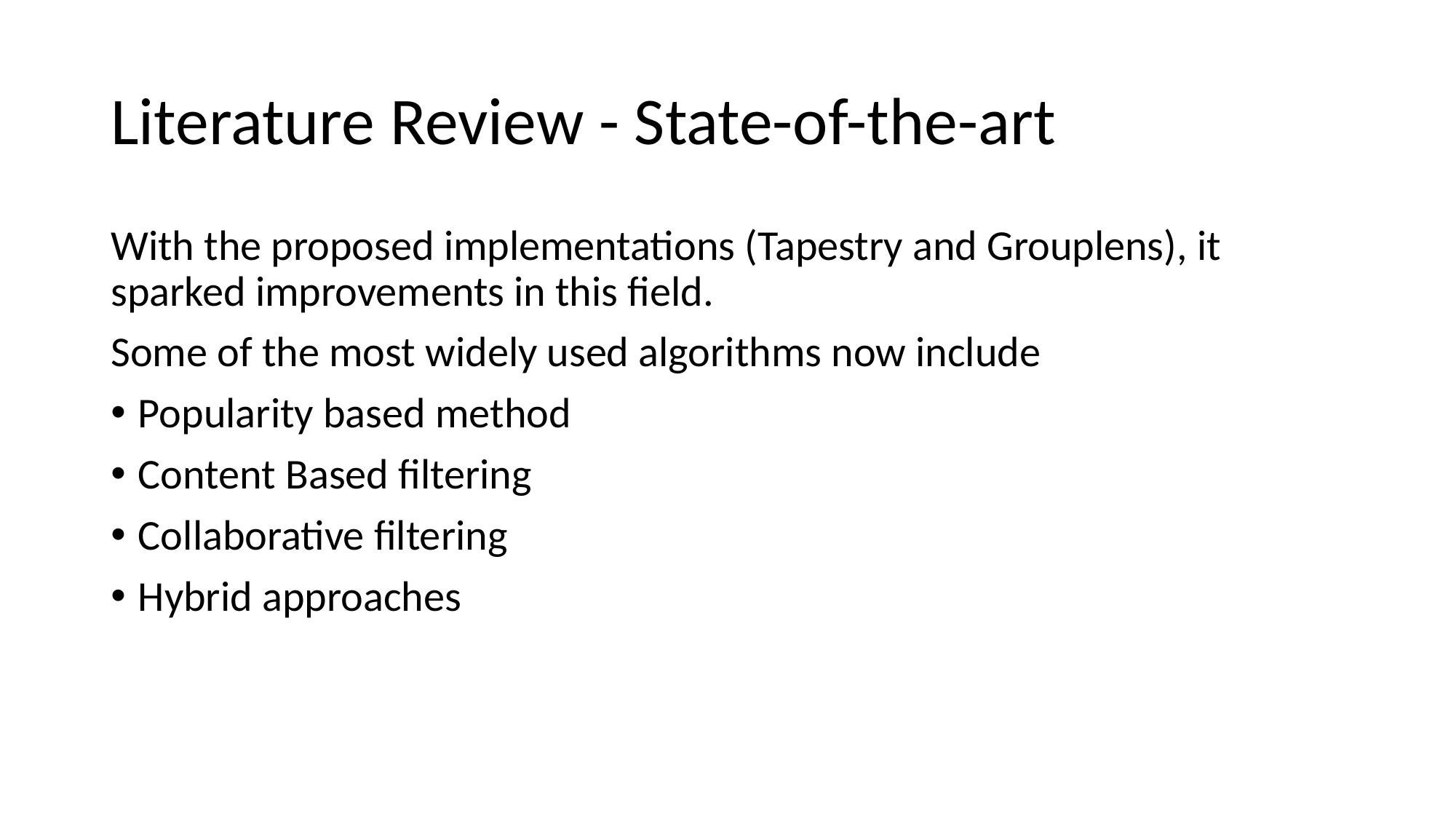

# Literature Review - State-of-the-art
With the proposed implementations (Tapestry and Grouplens), it sparked improvements in this field.
Some of the most widely used algorithms now include
Popularity based method
Content Based filtering
Collaborative filtering
Hybrid approaches